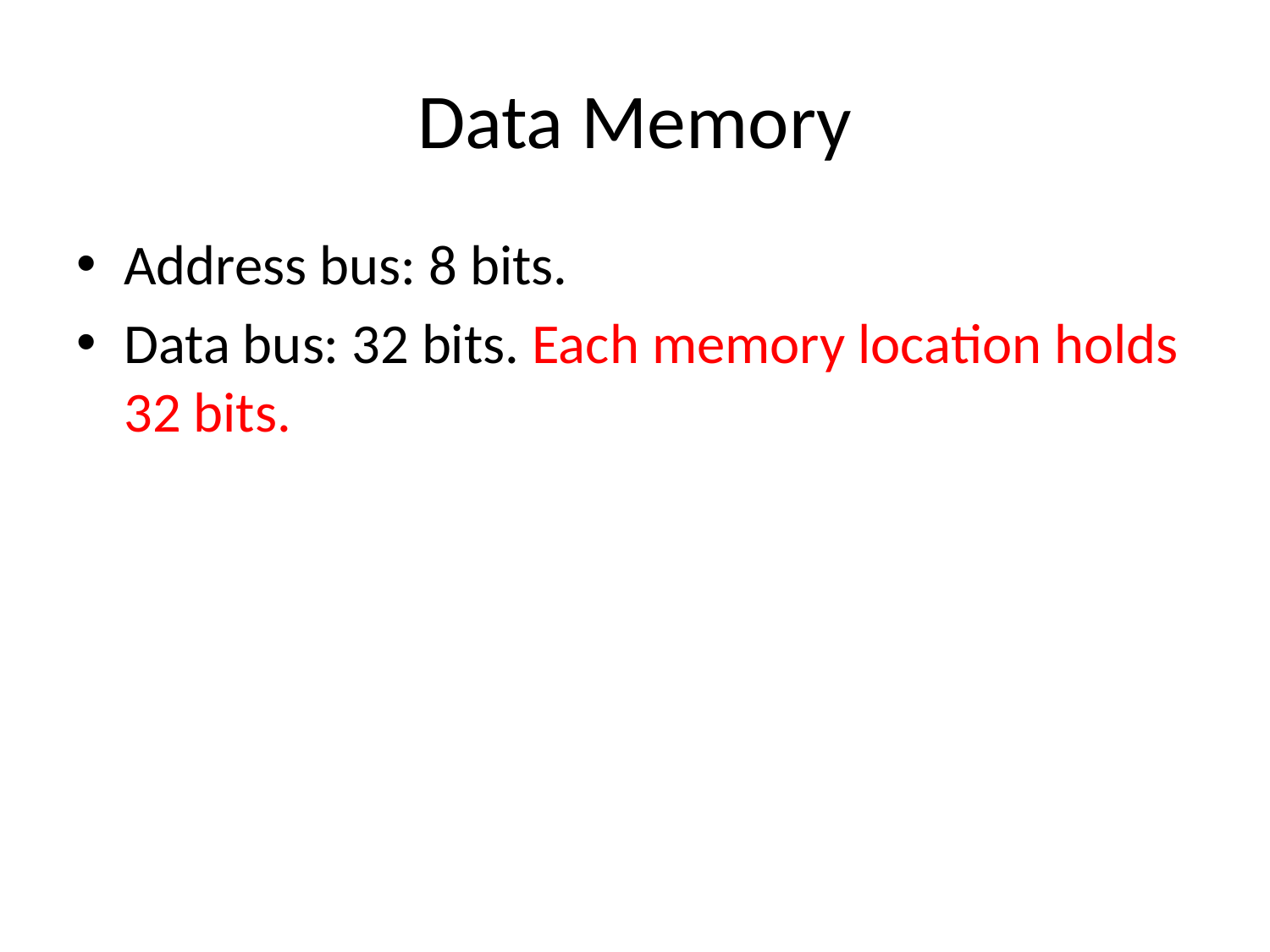

# Data Memory
Address bus: 8 bits.
Data bus: 32 bits. Each memory location holds 32 bits.